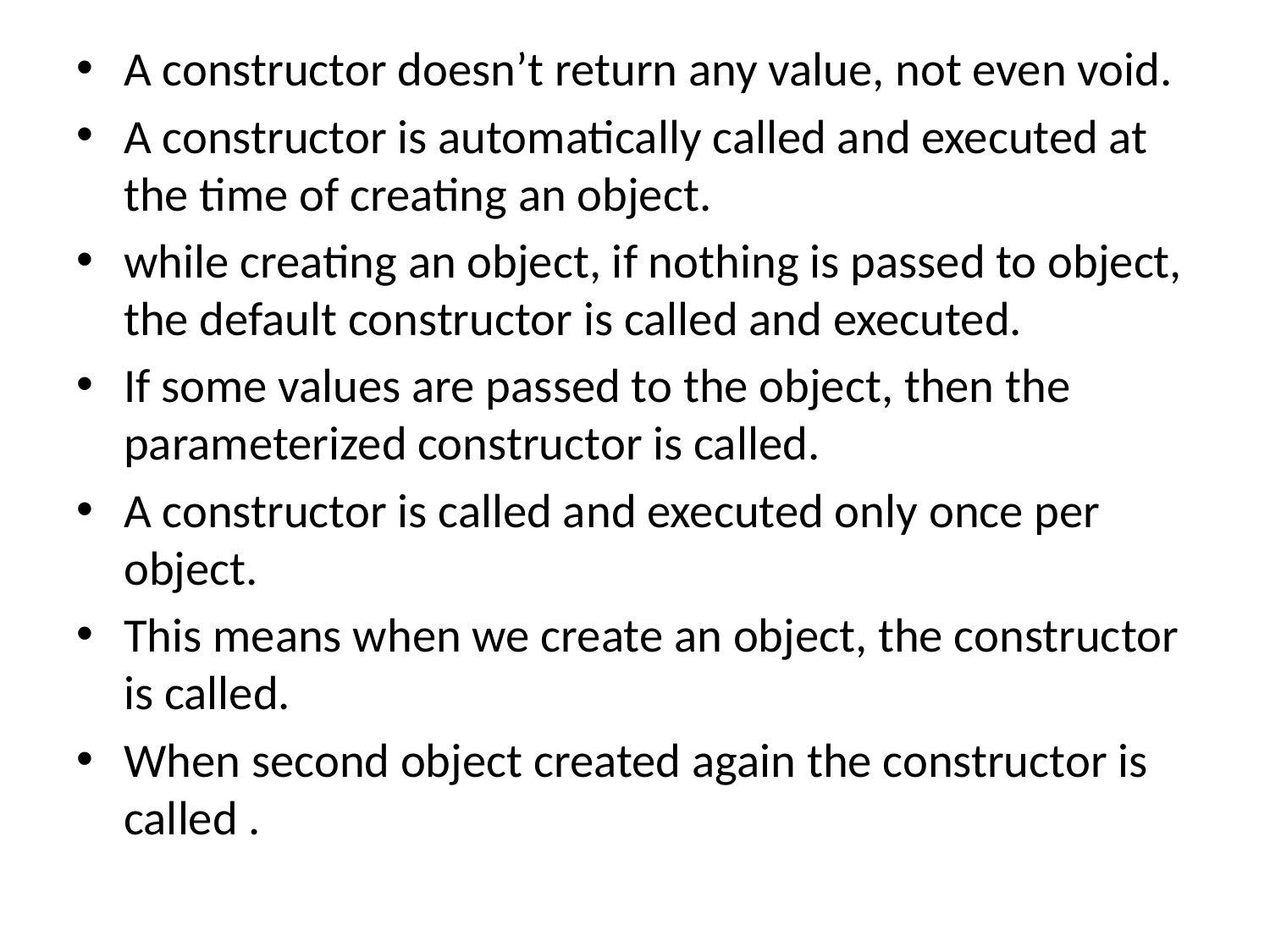

A constructor doesn’t return any value, not even void.
A constructor is automatically called and executed at the time of creating an object.
while creating an object, if nothing is passed to object, the default constructor is called and executed.
If some values are passed to the object, then the parameterized constructor is called.
A constructor is called and executed only once per object.
This means when we create an object, the constructor is called.
When second object created again the constructor is called .
#